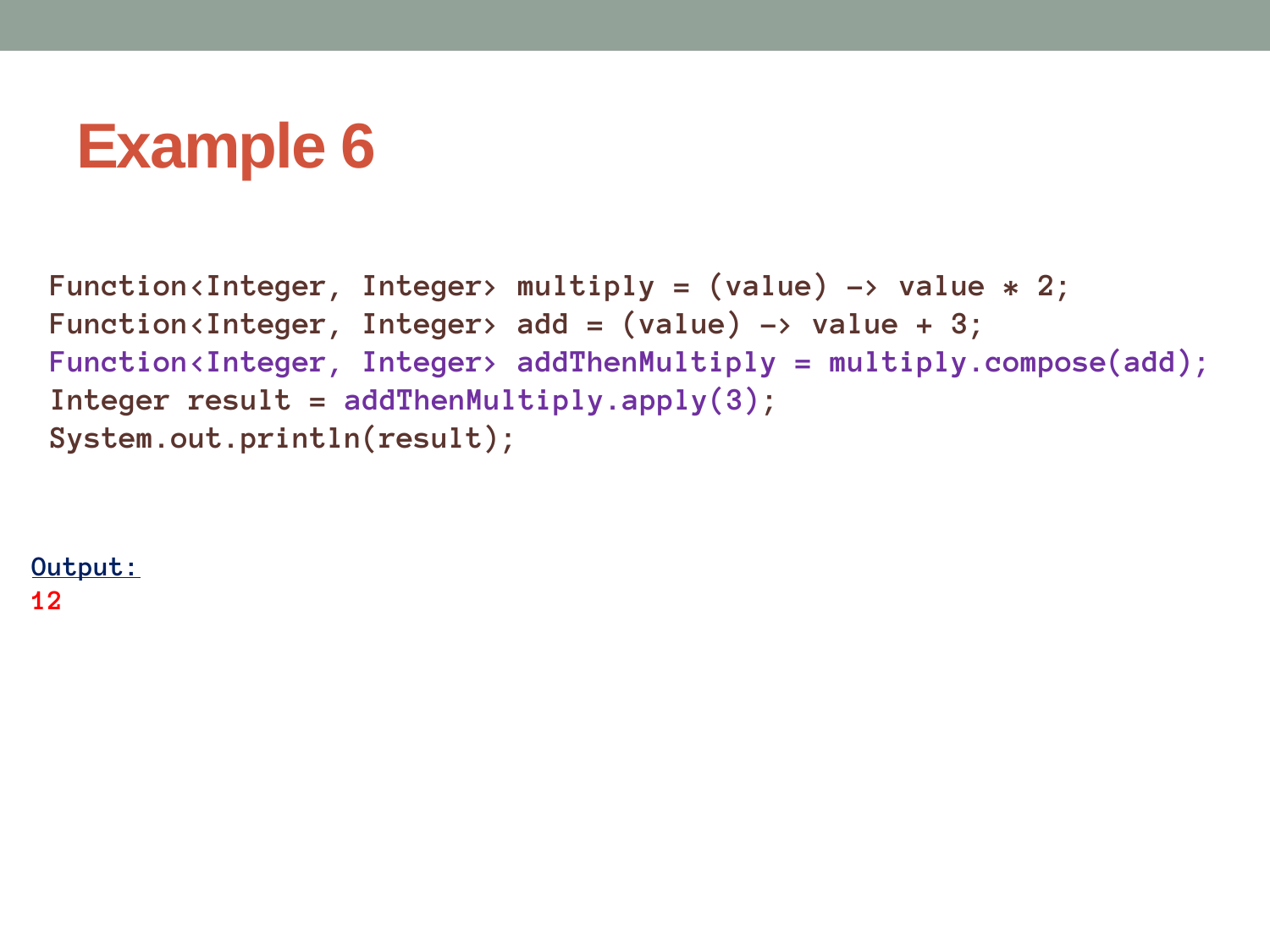

# Example 6

Function<Integer, Integer> multiply = (value) -> value * 2;
Function<Integer, Integer> add = (value) -> value + 3;
Function<Integer, Integer> addThenMultiply = multiply.compose(add);
Integer result = addThenMultiply.apply(3);
System.out.println(result);

Output:
12